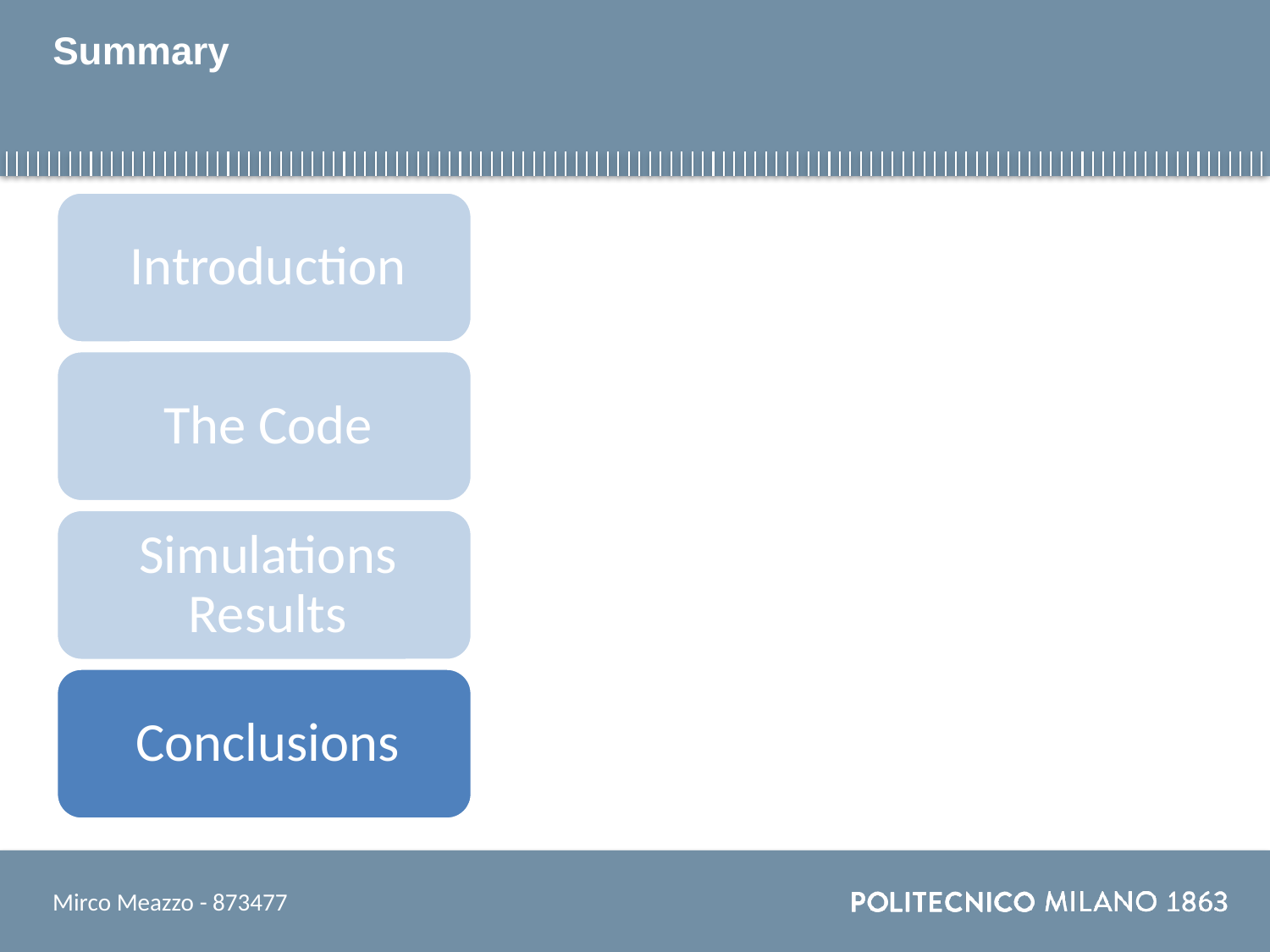

# Summary
Introduction
The Code
Simulations Results
Conclusions

Mirco Meazzo - 873477